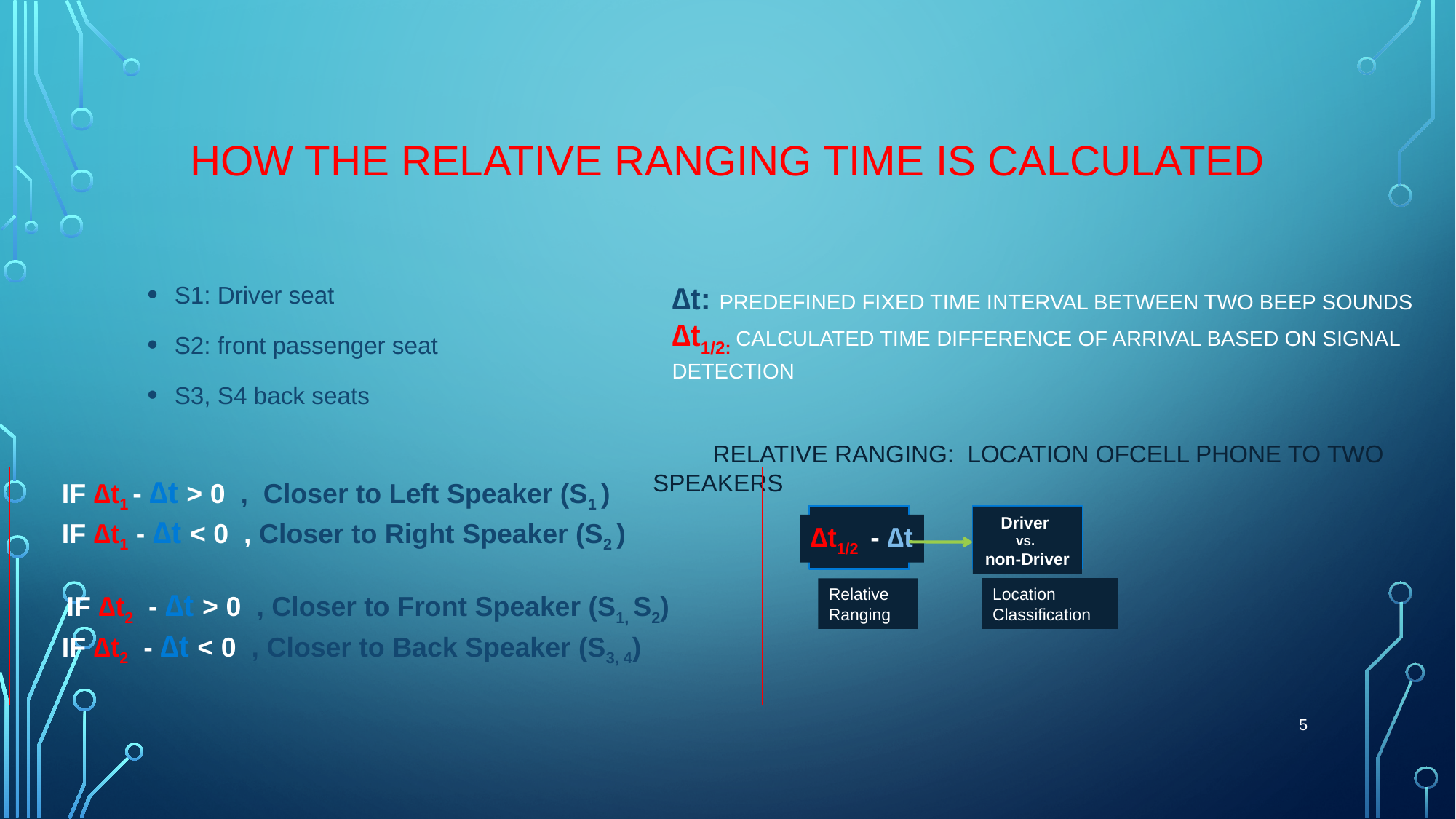

# How the relative ranging time is calculated
S1: Driver seat
S2: front passenger seat
S3, S4 back seats
∆t: PREDEFINED FIXED TIME INTERVAL BETWEEN TWO BEEP SOUNDS
∆t1/2: CALCULATED TIME DIFFERENCE OF ARRIVAL BASED ON SIGNAL DETECTION

          RELATIVE RANGING:  LOCATION OFCELL PHONE TO TWO SPEAKERS

	IF ∆t1 - ∆t > 0  ,  Closer to Left Speaker (S1 )
	IF ∆t1 - ∆t < 0  , Closer to Right Speaker (S2 )

      IF ∆t2  - ∆t > 0  , Closer to Front Speaker (S1, S2)
	IF ∆t2  - ∆t < 0  , Closer to Back Speaker (S3, 4)

Location Classification
Driver
vs.
non-Driver
∆t1/2  - ∆t
Relative Ranging
5